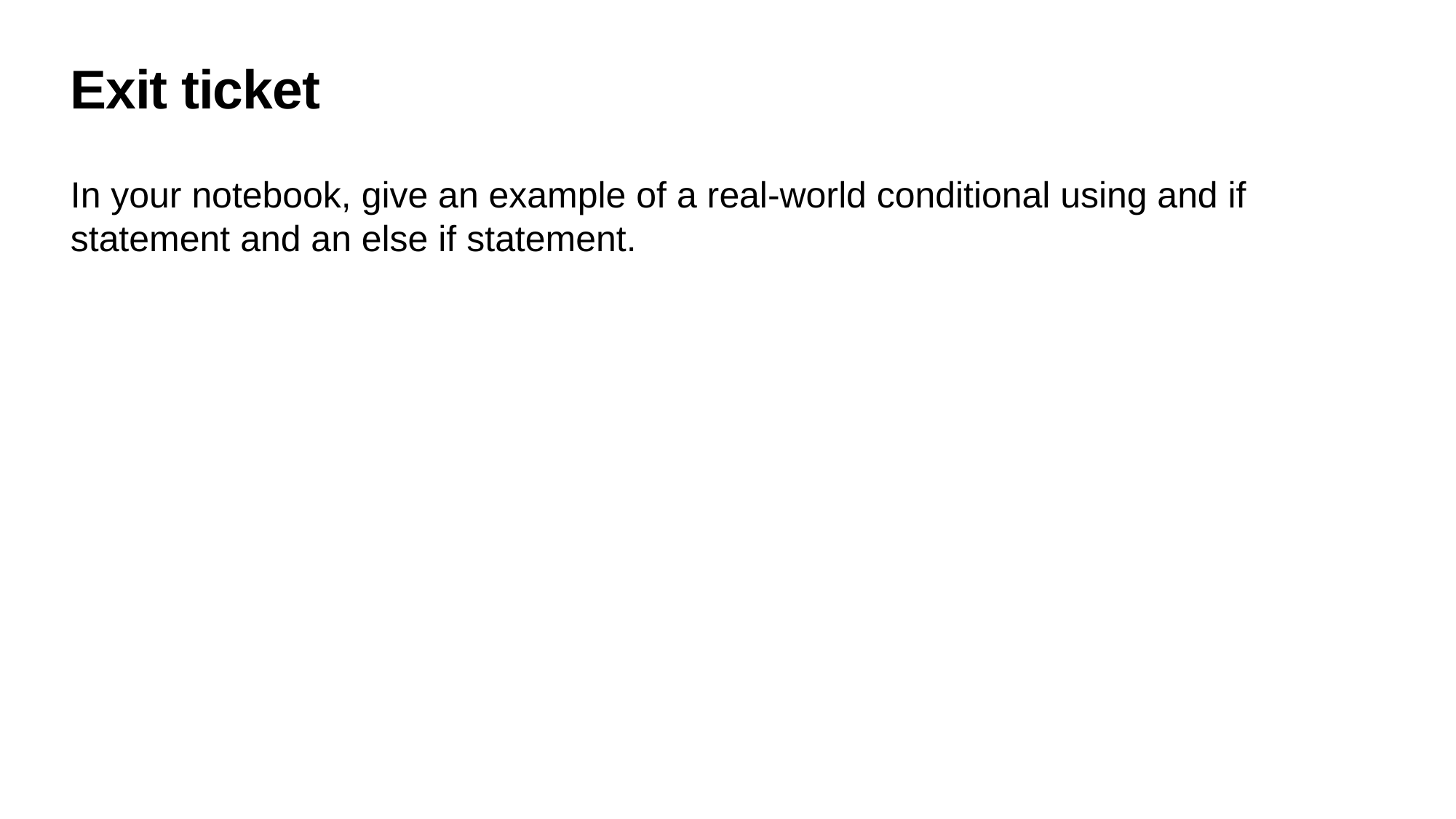

# Exit ticket
In your notebook, give an example of a real-world conditional using and if statement and an else if statement.